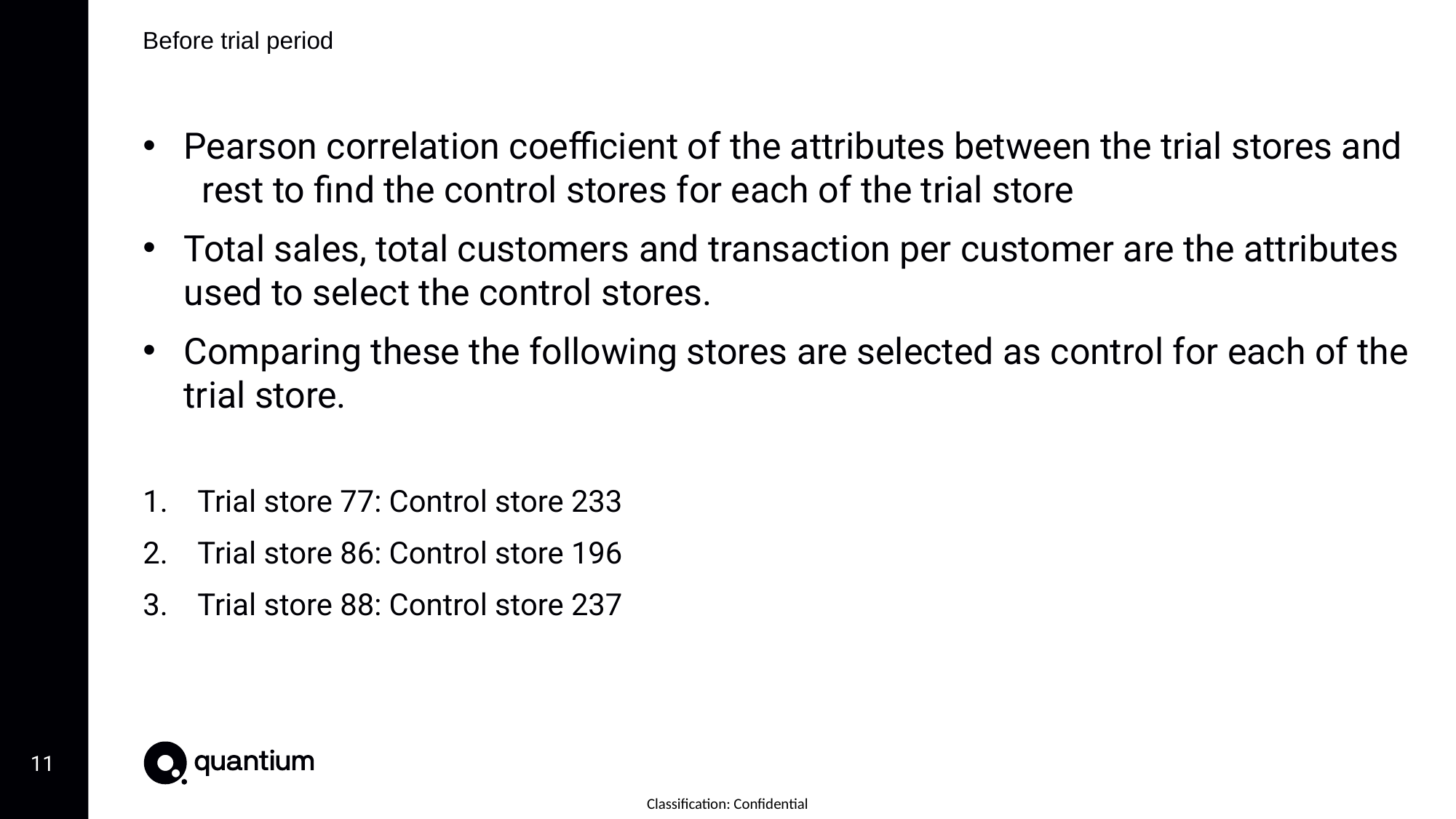

Before trial period

Pearson correlation coefficient of the attributes between the trial stores and     rest to find the control stores for each of the trial store
Total sales, total customers and transaction per customer are the attributes used to select the control stores.
Comparing these the following stores are selected as control for each of the trial store.

Trial store 77: Control store 233
Trial store 86: Control store 196
Trial store 88: Control store 237